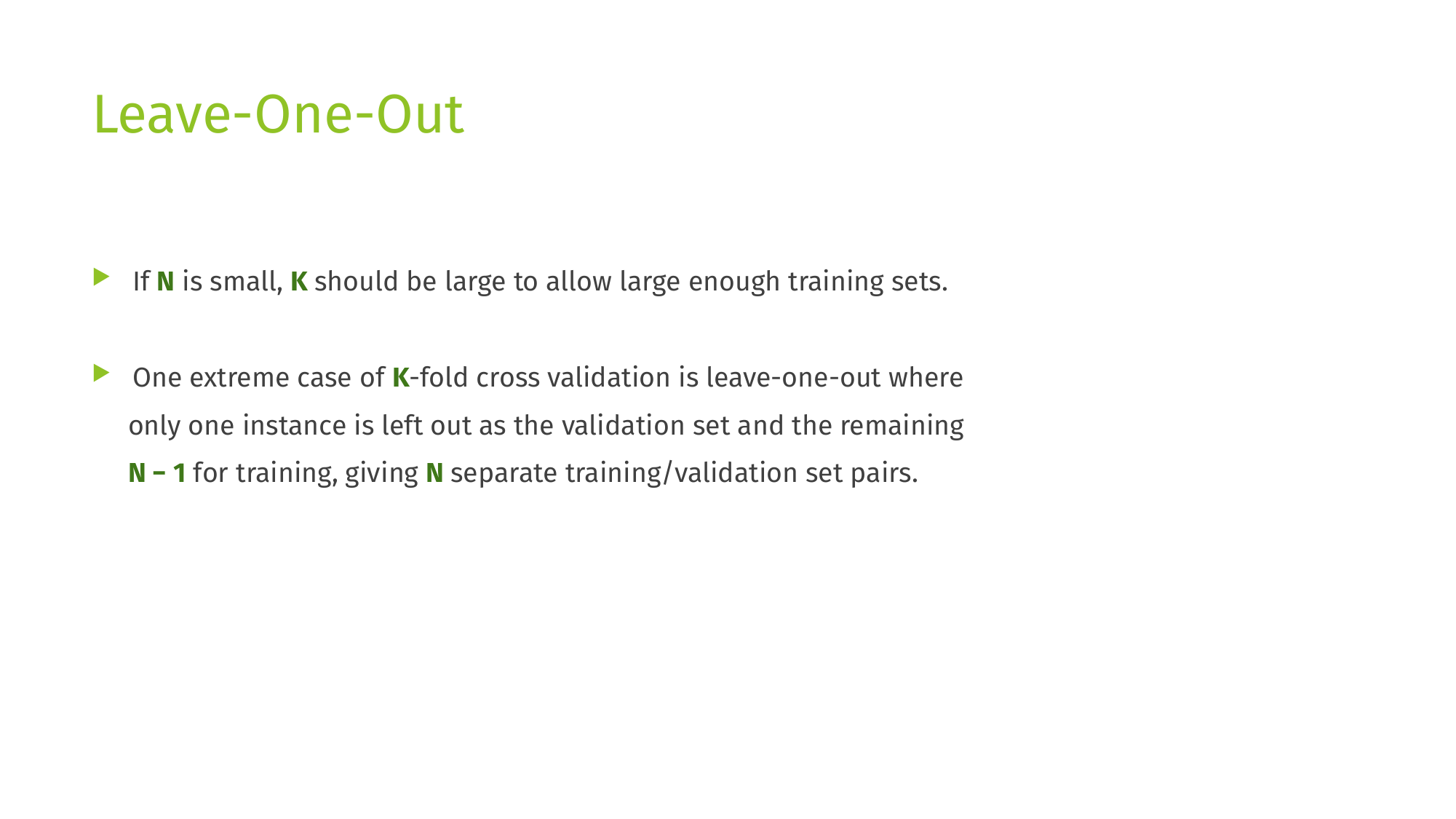

# Leave-One-Out
If N is small, K should be large to allow large enough training sets.

One extreme case of K-fold cross validation is leave-one-out where
     only one instance is left out as the validation set and the remaining
     N − 1 for training, giving N separate training/validation set pairs.